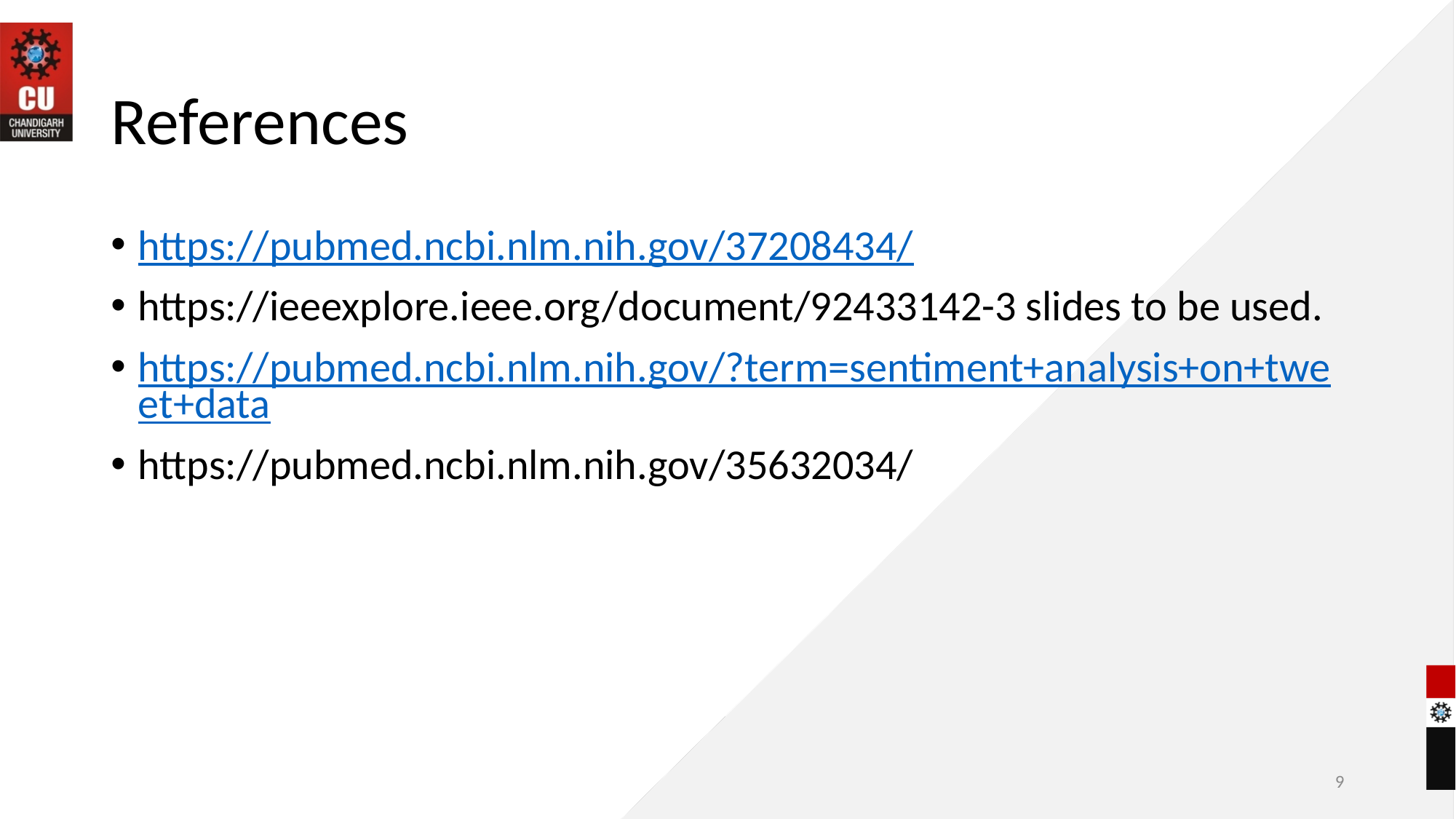

# References
https://pubmed.ncbi.nlm.nih.gov/37208434/
https://ieeexplore.ieee.org/document/92433142-3 slides to be used.
https://pubmed.ncbi.nlm.nih.gov/?term=sentiment+analysis+on+tweet+data
https://pubmed.ncbi.nlm.nih.gov/35632034/
9